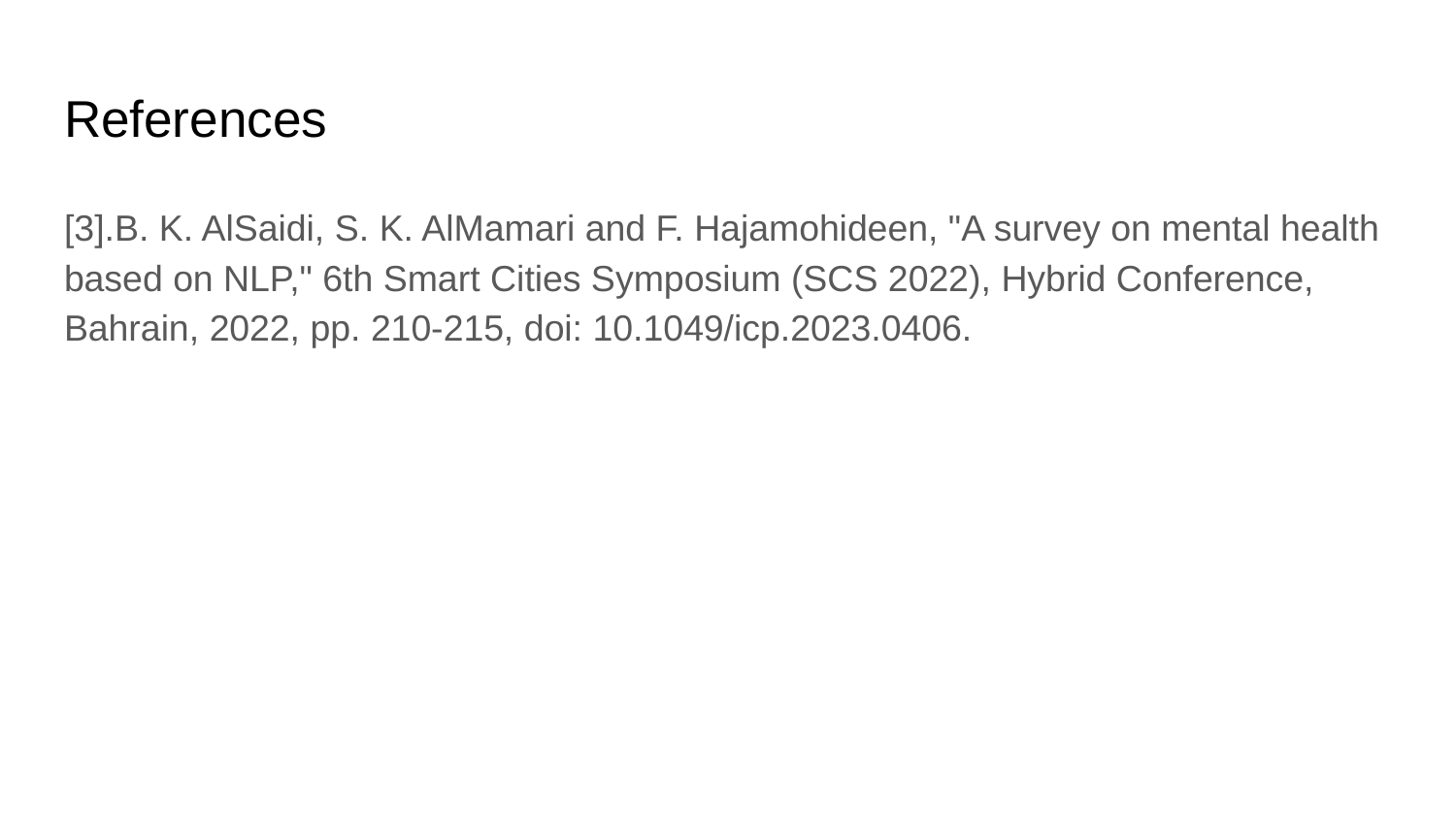

# References
[3].B. K. AlSaidi, S. K. AlMamari and F. Hajamohideen, "A survey on mental health based on NLP," 6th Smart Cities Symposium (SCS 2022), Hybrid Conference, Bahrain, 2022, pp. 210-215, doi: 10.1049/icp.2023.0406.